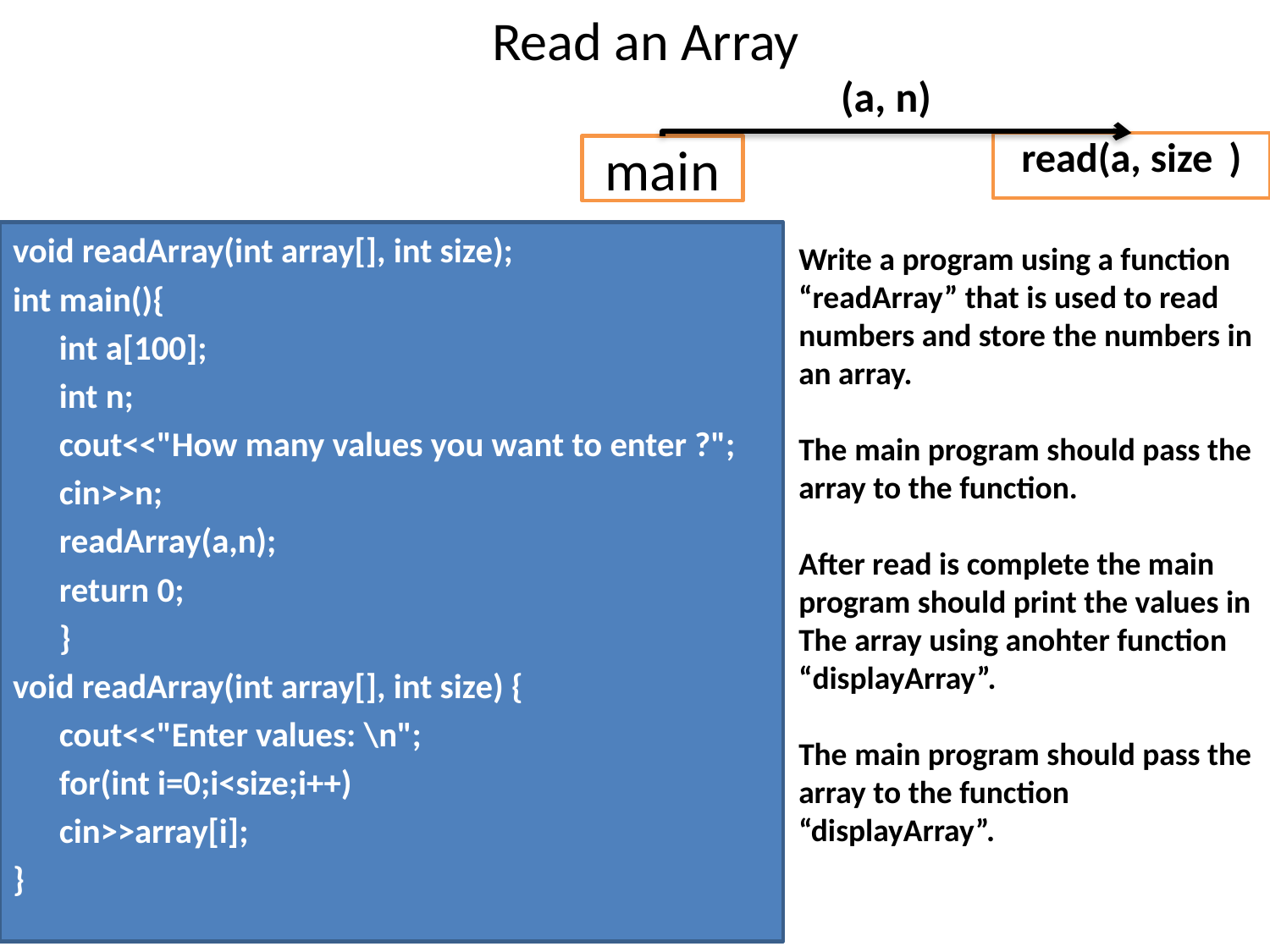

# Read an Array
(a, n)
read(a, size )
main
void readArray(int array[], int size);
int main(){
	int a[100];
	int n;
	cout<<"How many values you want to enter ?";
	cin>>n;
	readArray(a,n);
	return 0;
	}
void readArray(int array[], int size) {
	cout<<"Enter values: \n";
	for(int i=0;i<size;i++)
	cin>>array[i];
}
Write a program using a function “readArray” that is used to read numbers and store the numbers in an array.

The main program should pass the array to the function.

After read is complete the main program should print the values in
The array using anohter function
“displayArray”.

The main program should pass the array to the function “displayArray”.